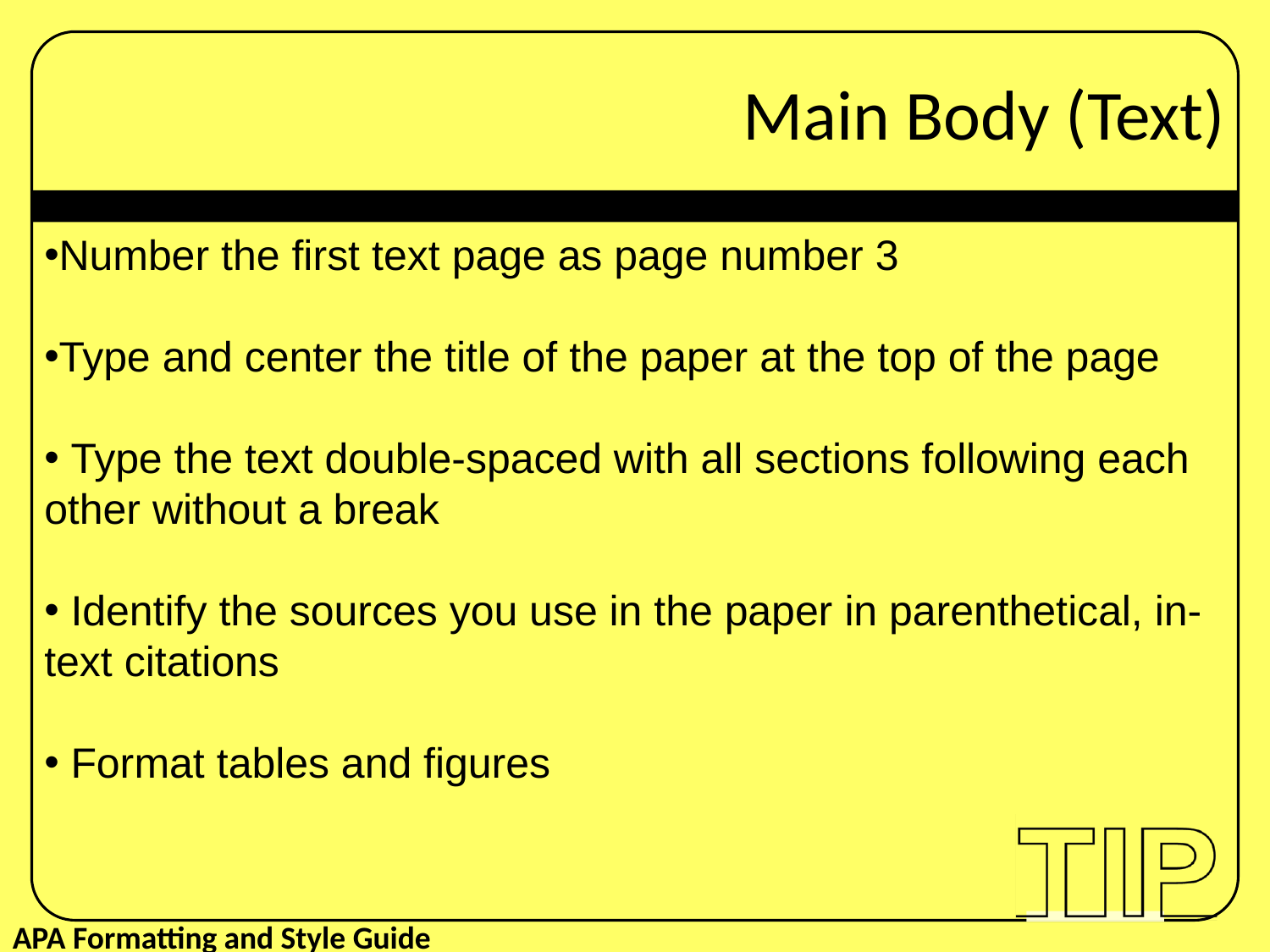

Main Body (Text)

Number the first text page as page number 3

Type and center the title of the paper at the top of the page

 Type the text double-spaced with all sections following each other without a break

 Identify the sources you use in the paper in parenthetical, in-text citations

 Format tables and figures

APA Formatting and Style Guide